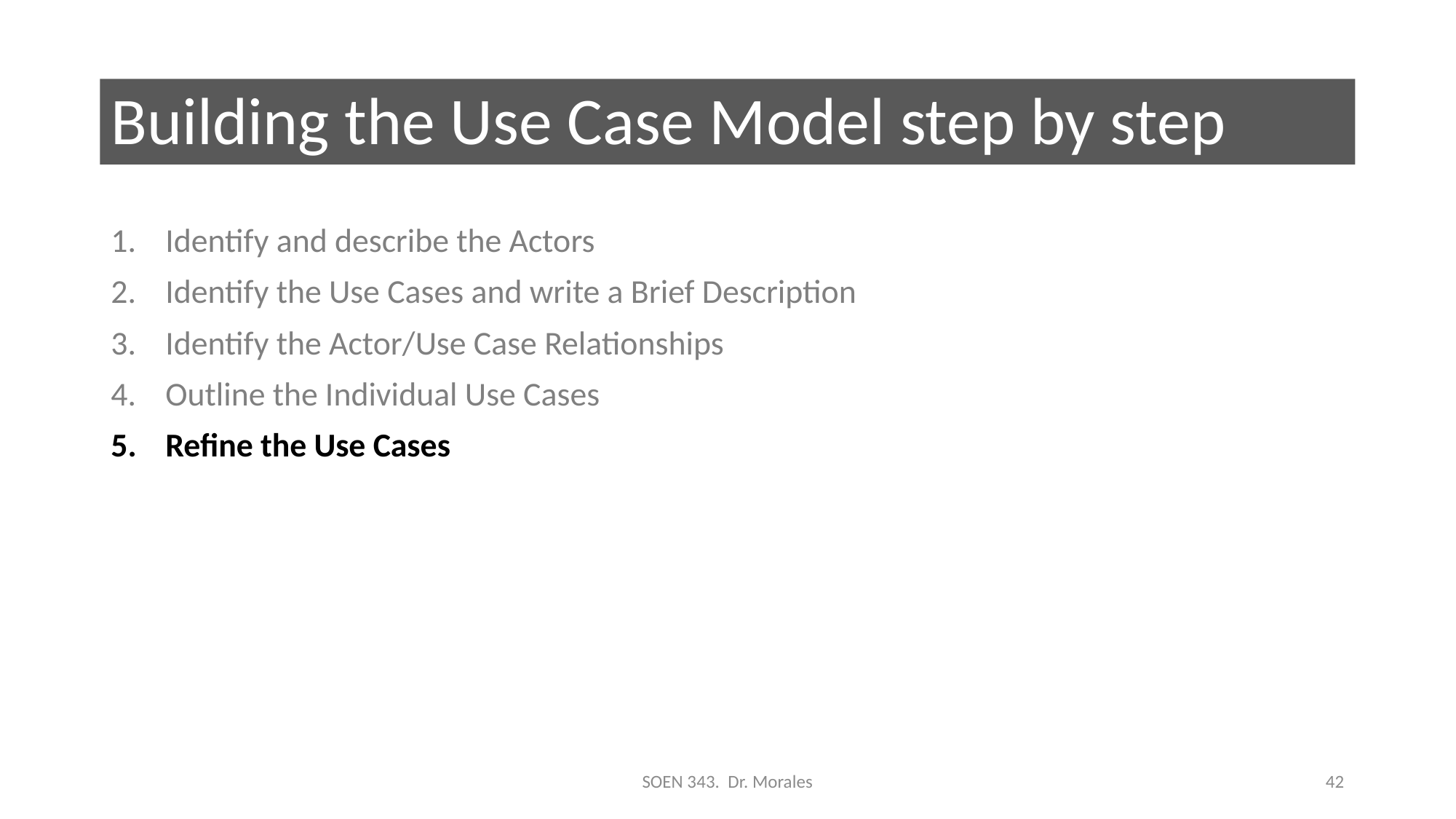

# Building the Use Case Model step by step
Identify and describe the Actors
Identify the Use Cases and write a Brief Description
Identify the Actor/Use Case Relationships
Outline the Individual Use Cases
Refine the Use Cases
SOEN 343.  Dr. Morales
42